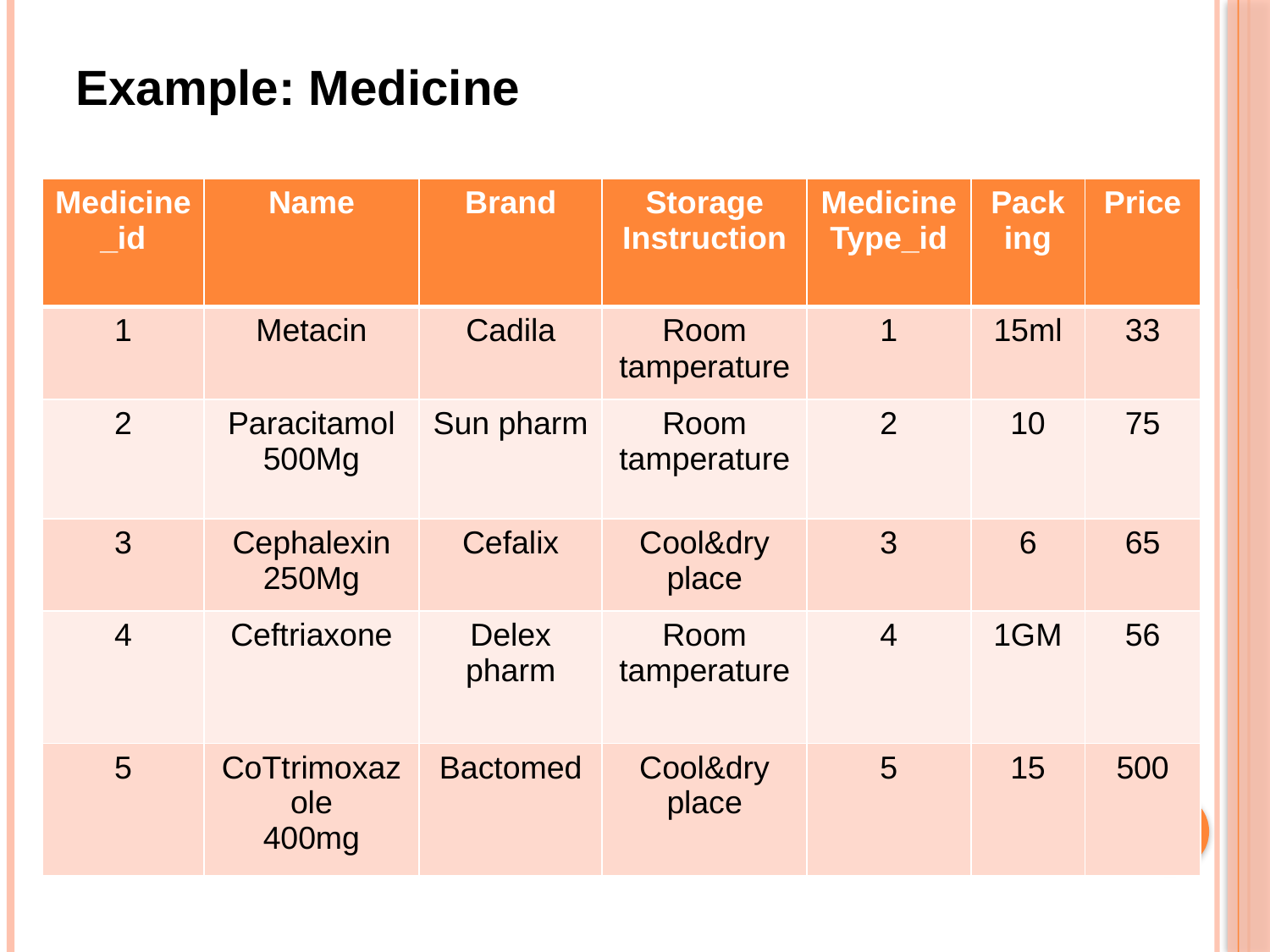

Example: Medicine
| Medicine\_id | Name | Brand | Storage Instruction | Medicine Type\_id | Pack ing | Price |
| --- | --- | --- | --- | --- | --- | --- |
| 1 | Metacin | Cadila | Room tamperature | 1 | 15ml | 33 |
| 2 | Paracitamol 500Mg | Sun pharm | Room tamperature | 2 | 10 | 75 |
| 3 | Cephalexin 250Mg | Cefalix | Cool&dry place | 3 | 6 | 65 |
| 4 | Ceftriaxone | Delex pharm | Room tamperature | 4 | 1GM | 56 |
| 5 | CoTtrimoxazole 400mg | Bactomed | Cool&dry place | 5 | 15 | 500 |